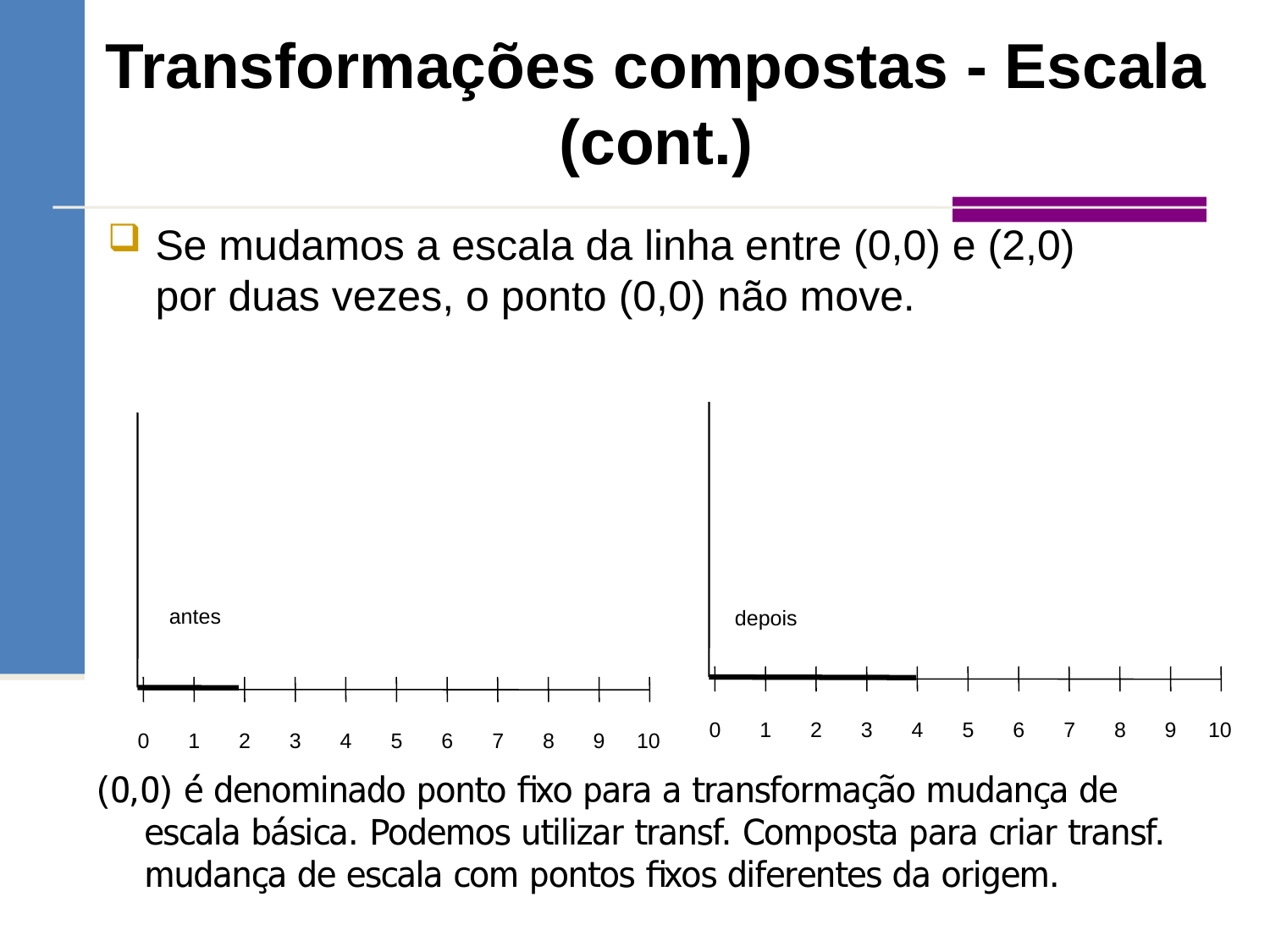

Transformações compostas - Escala (cont.)
Se mudamos a escala da linha entre (0,0) e (2,0) por duas vezes, o ponto (0,0) não move.

antes
depois

0
1
2
3
4
5
6
7
8
9
10
0
1
2
3
4
5
6
7
8
9
10
(0,0) é denominado ponto fixo para a transformação mudança de escala básica. Podemos utilizar transf. Composta para criar transf. mudança de escala com pontos fixos diferentes da origem.